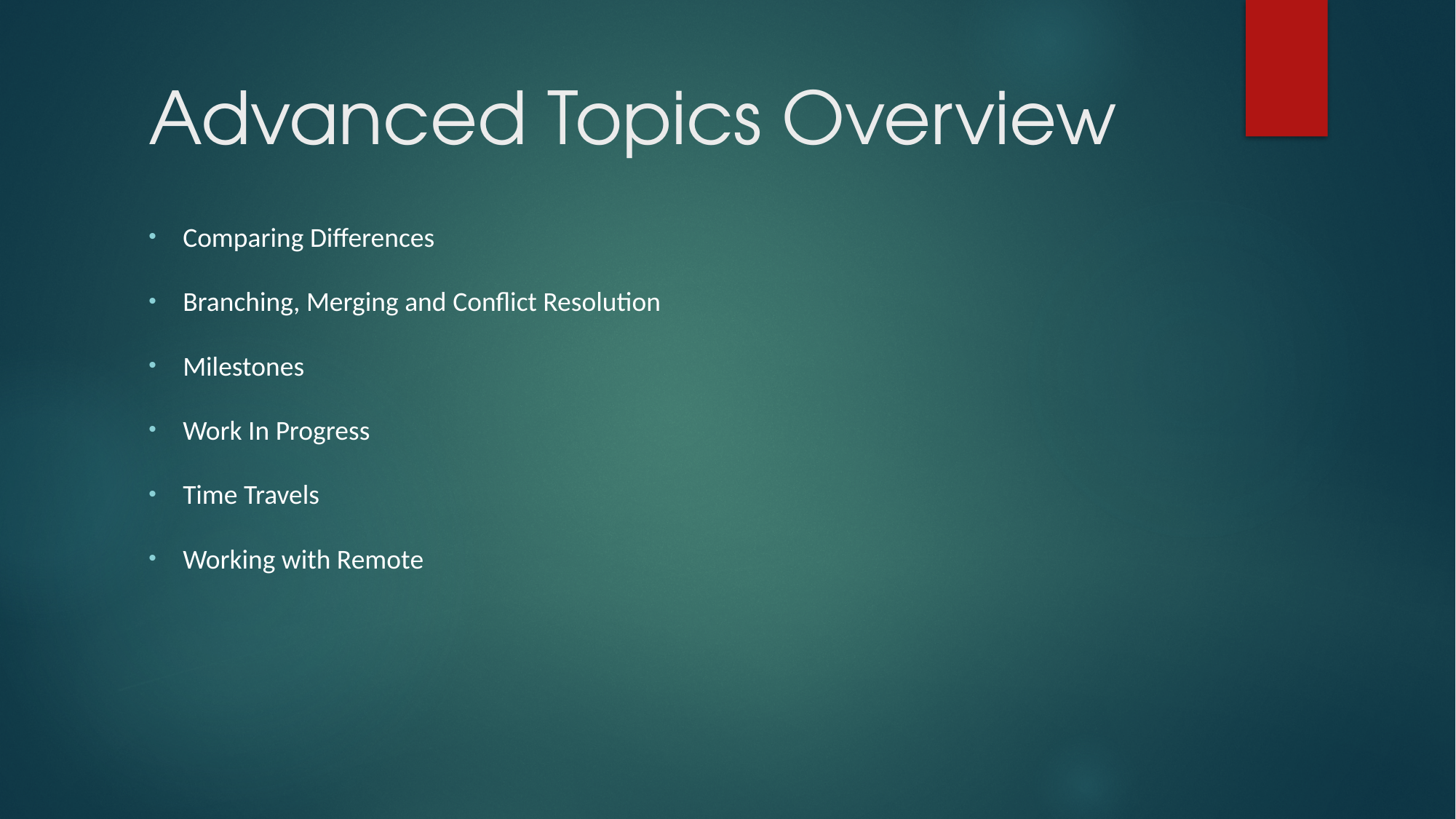

# Advanced Topics Overview
Comparing Differences
Branching, Merging and Conflict Resolution
Milestones
Work In Progress
Time Travels
Working with Remote